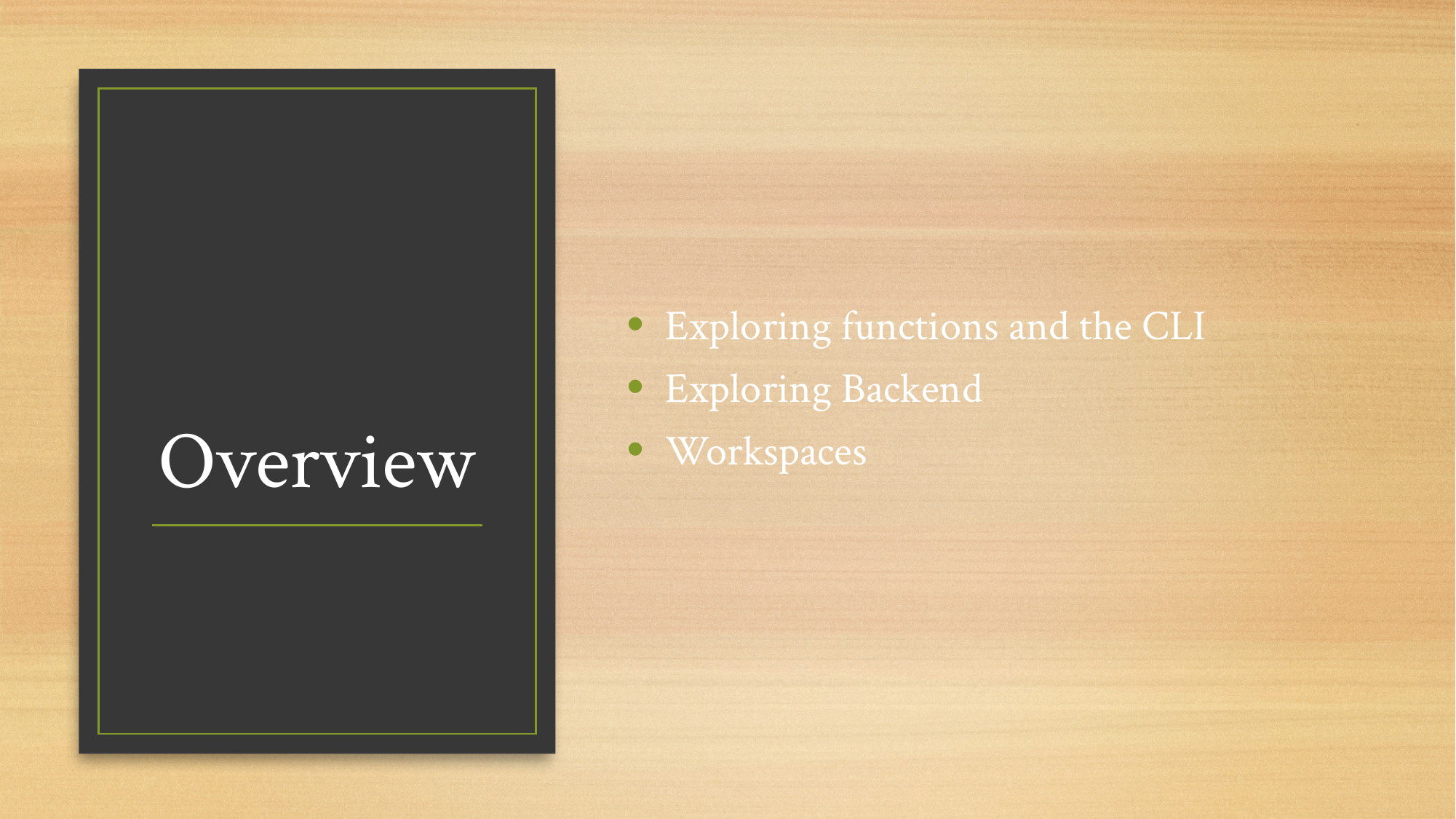

# Overview
Exploring functions and the CLI
Exploring Backend
Workspaces